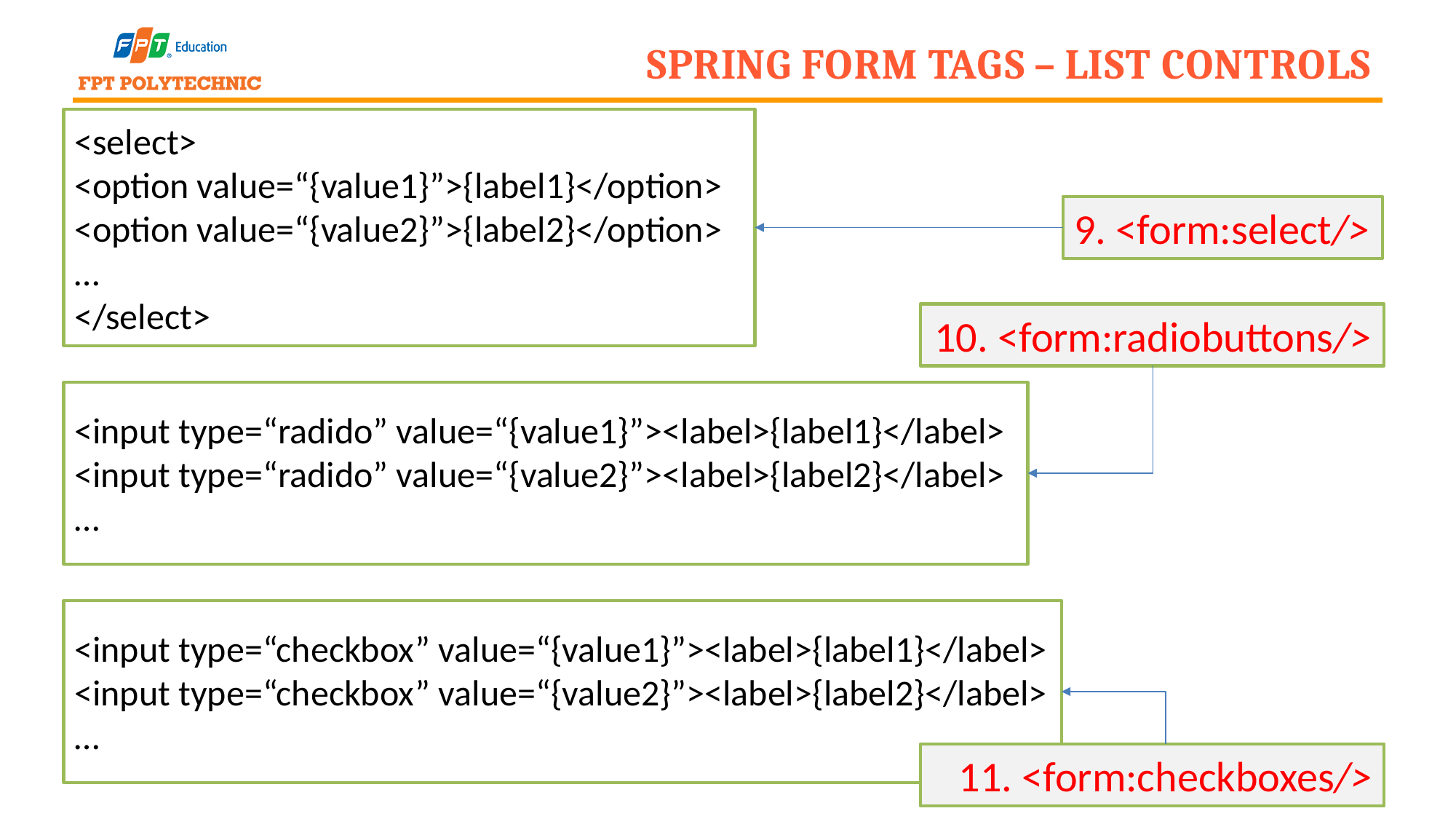

# Spring Form Tags – List Controls
<select>
<option value=“{value1}”>{label1}</option>
<option value=“{value2}”>{label2}</option>
…
</select>
9. <form:select/>

10. <form:radiobuttons/>

<input type=“radido” value=“{value1}”><label>{label1}</label>
<input type=“radido” value=“{value2}”><label>{label2}</label>
…
<input type=“checkbox” value=“{value1}”><label>{label1}</label>
<input type=“checkbox” value=“{value2}”><label>{label2}</label>
…

11. <form:checkboxes/>